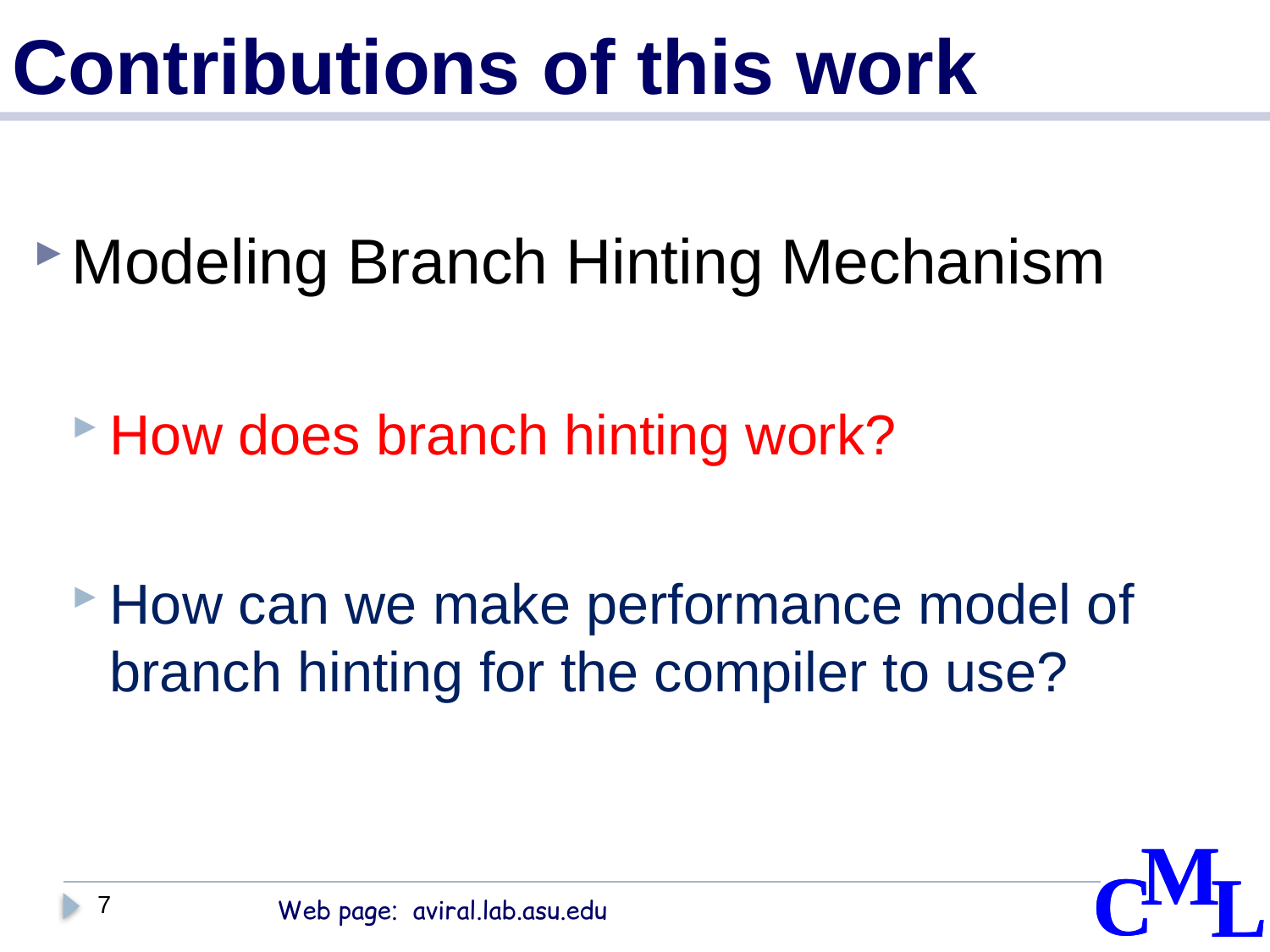

# Contributions of this work

Modeling Branch Hinting Mechanism

How does branch hinting work?

How can we make performance model of branch hinting for the compiler to use?
7